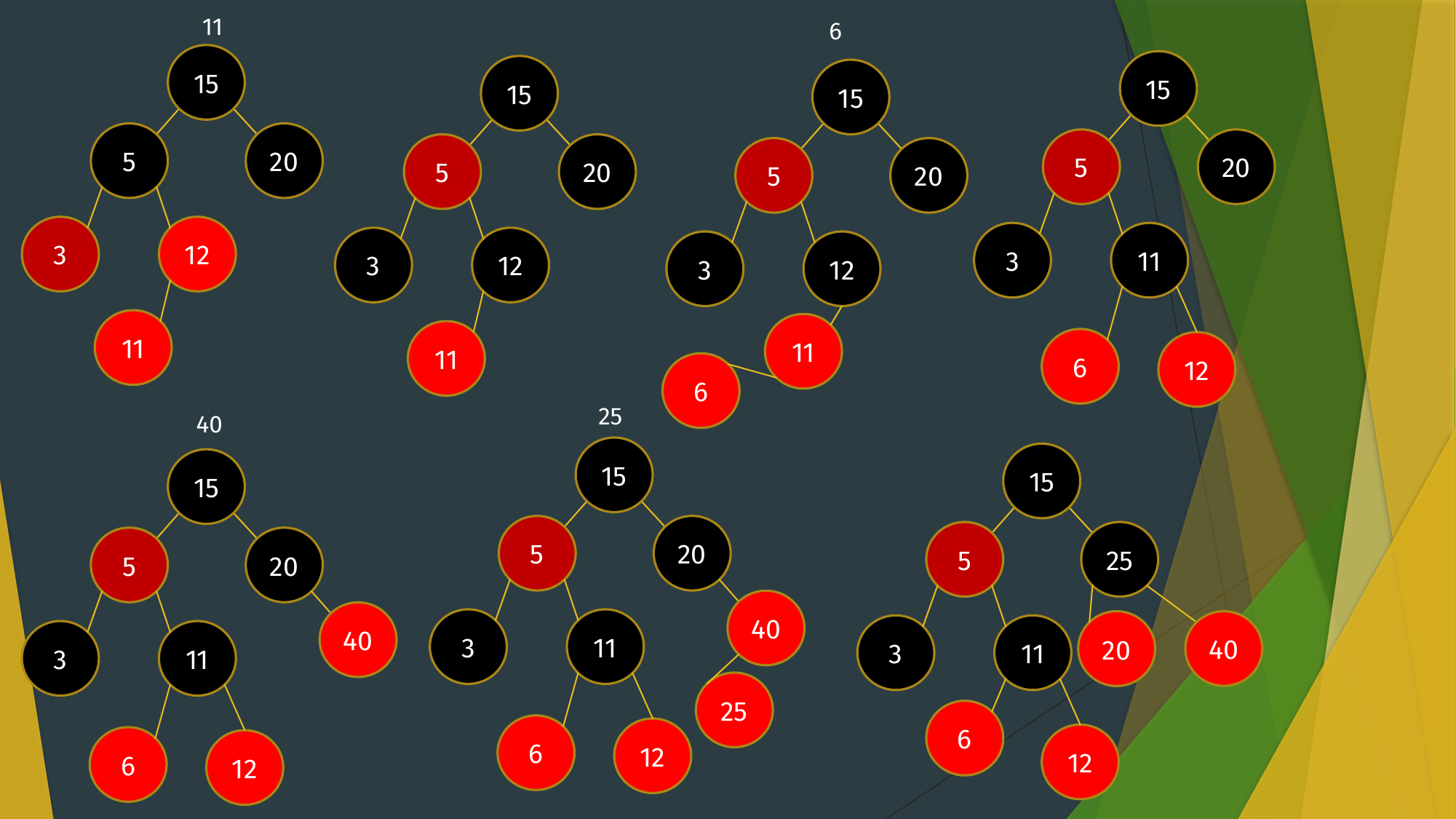

11
6
15
15
15
15
5
20
5
20
5
20
5
20
3
12
3
11
3
12
3
12
11
11
11
6
12
6
25
40
15
15
15
5
20
5
25
5
20
40
40
3
11
20
40
3
11
3
11
25
6
6
12
12
6
12